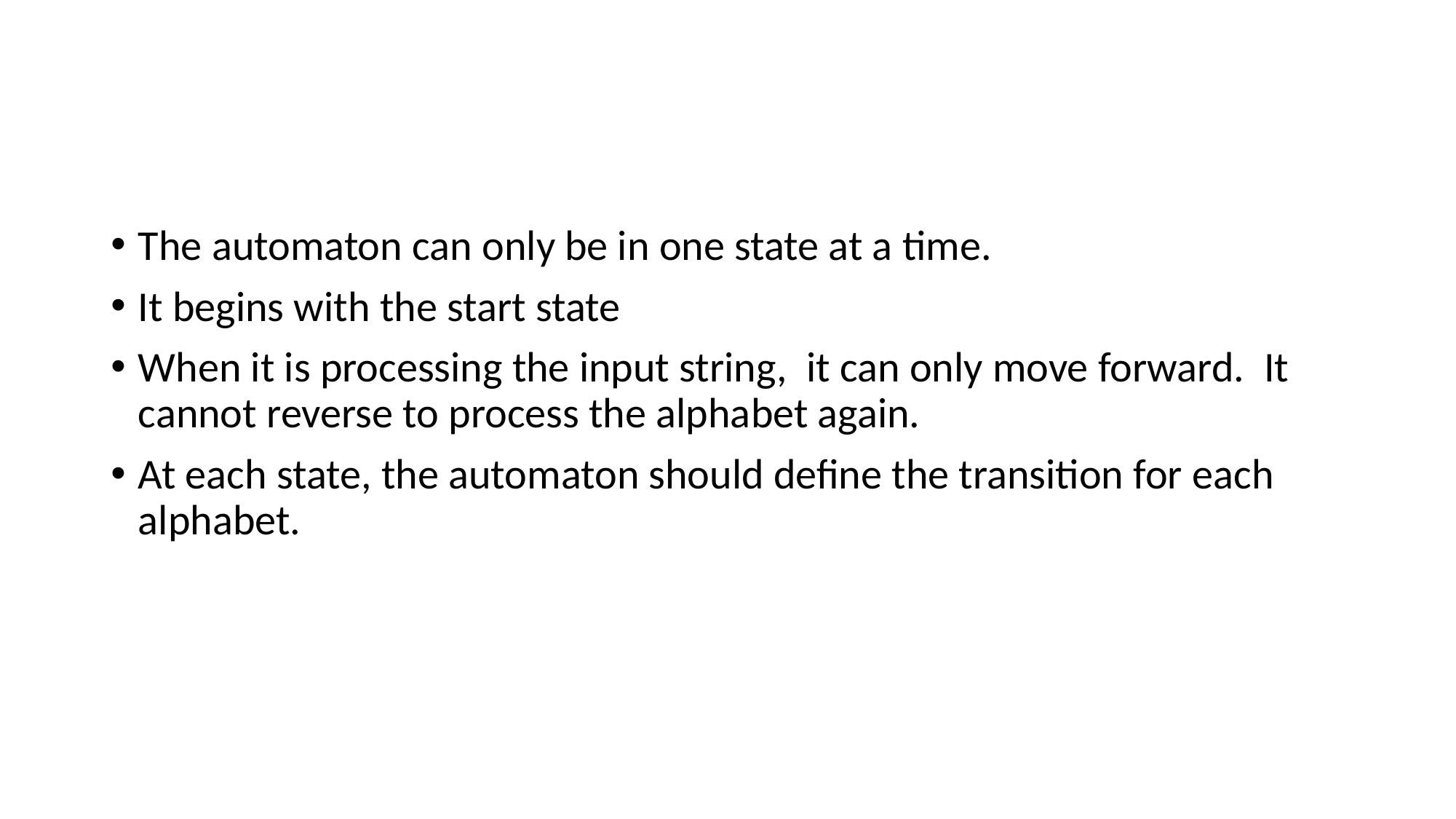

#
The automaton can only be in one state at a time.
It begins with the start state
When it is processing the input string,  it can only move forward.  It cannot reverse to process the alphabet again.
At each state, the automaton should define the transition for each alphabet.